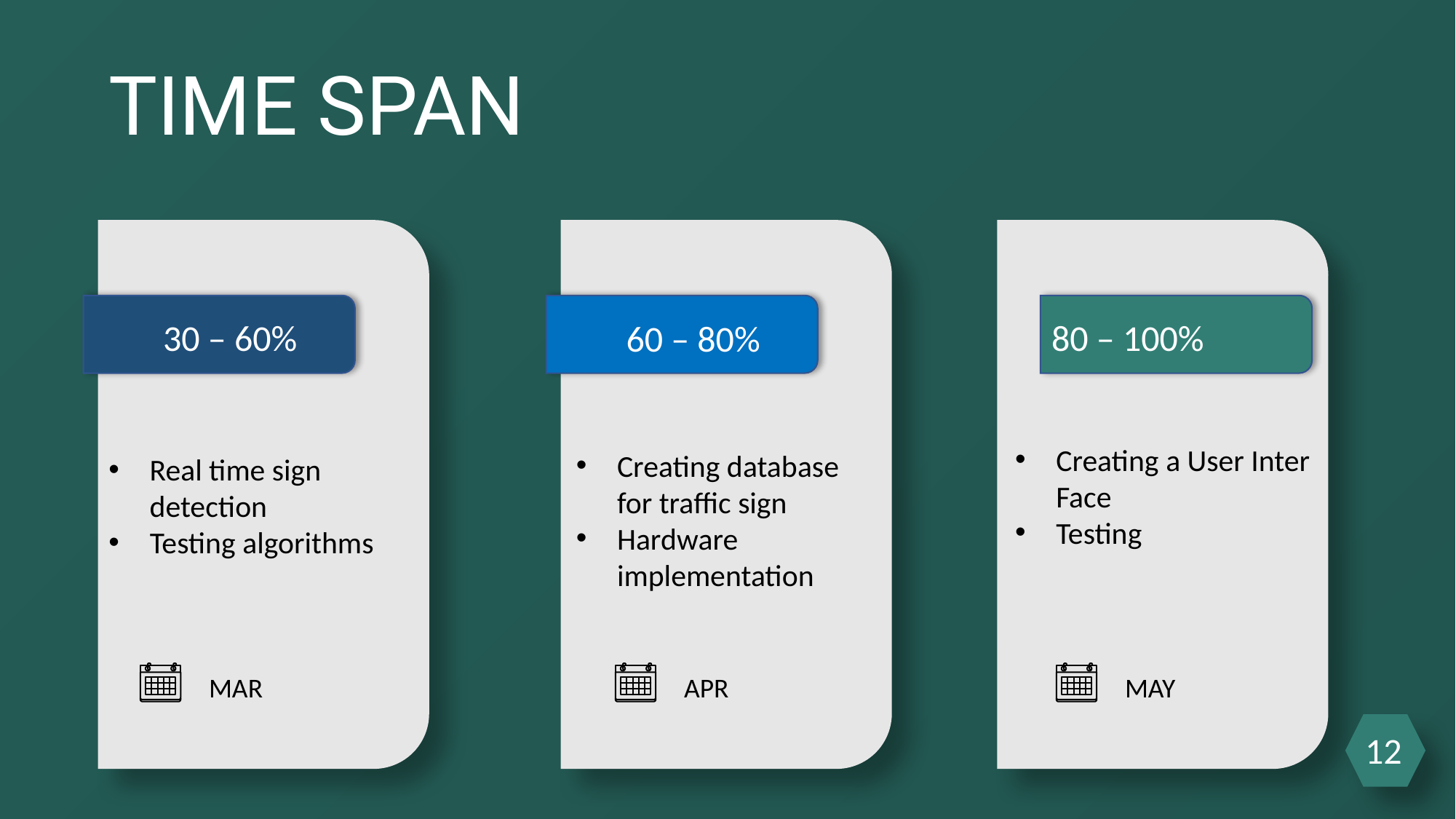

TIME SPAN

30 – 60%
80 – 100%
60 – 80%

Creating a User Inter Face
Testing

Creating database for traffic sign
Hardware implementation

Real time sign detection
 Testing algorithms

MAR
APR
MAY

12